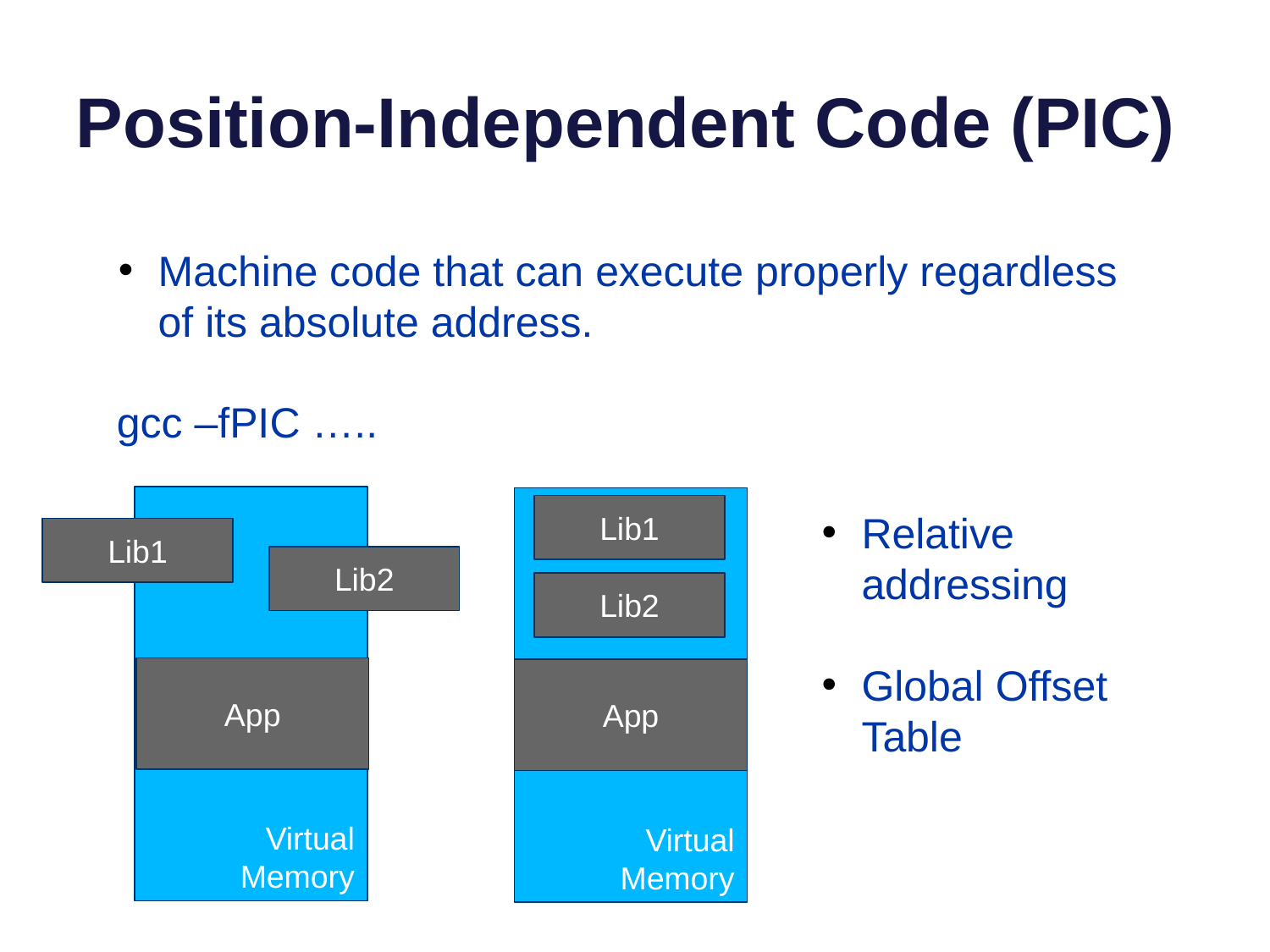

# Position-Independent Code (PIC)
Machine code that can execute properly regardless of its absolute address.
gcc –fPIC …..
Virtual Memory
Virtual Memory
Lib1
Relative addressing

Global Offset Table
Lib1
Lib2
Lib2
App
App